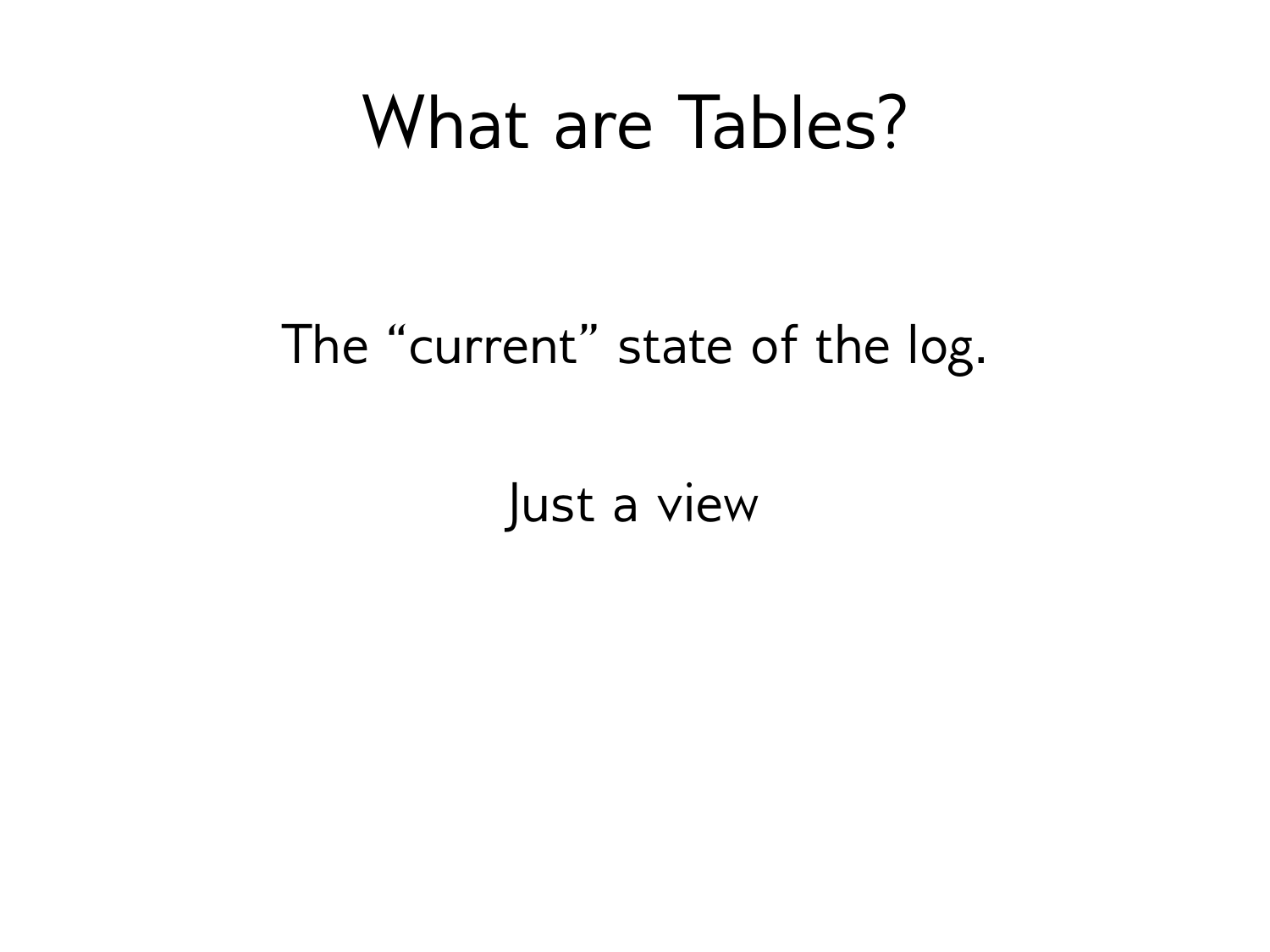

# What are Tables?

The “current” state of the log.

Just a view